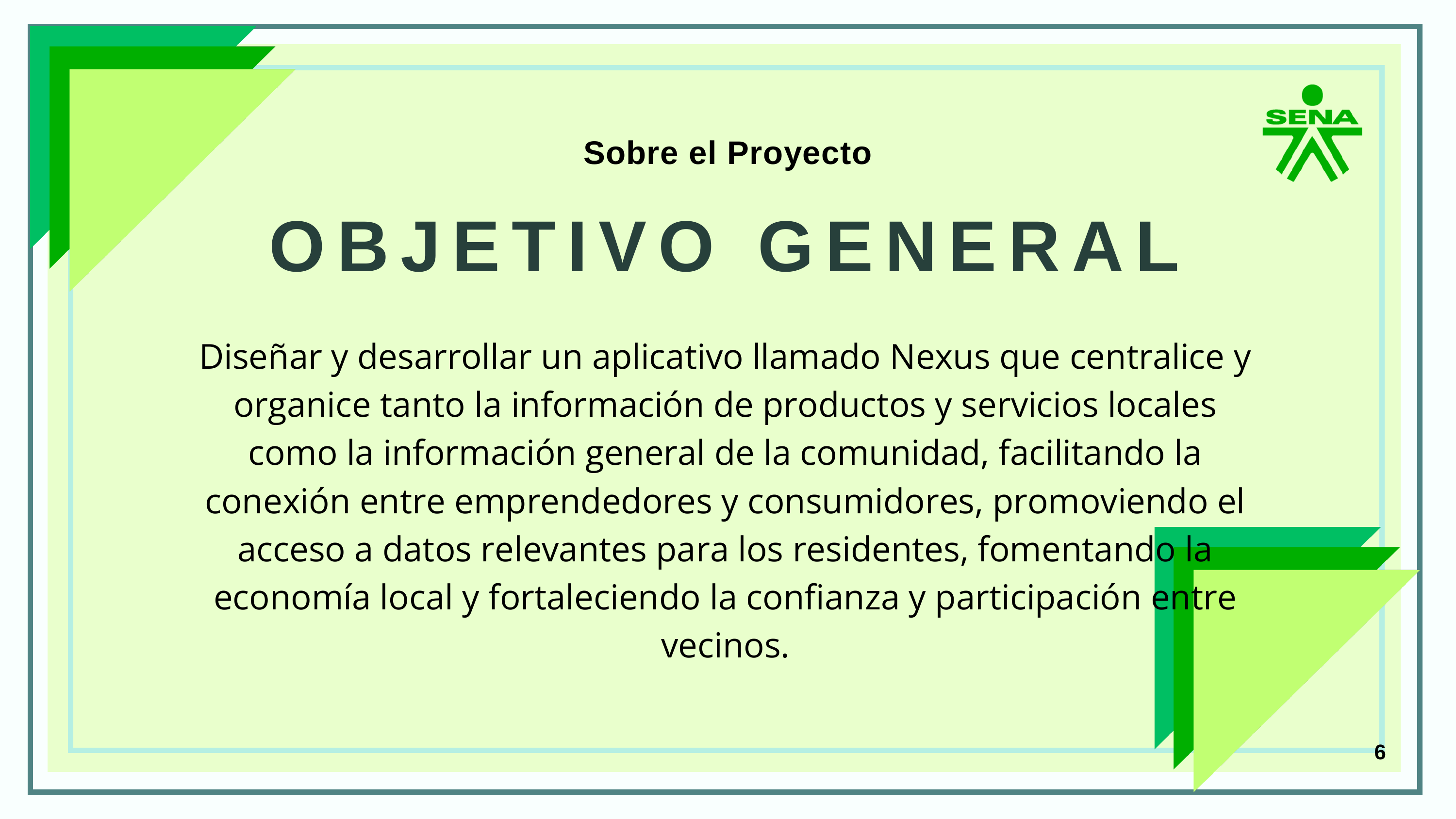

Sobre el Proyecto
OBJETIVO GENERAL
Diseñar y desarrollar un aplicativo llamado Nexus que centralice y organice tanto la información de productos y servicios locales como la información general de la comunidad, facilitando la conexión entre emprendedores y consumidores, promoviendo el acceso a datos relevantes para los residentes, fomentando la economía local y fortaleciendo la confianza y participación entre vecinos.

6